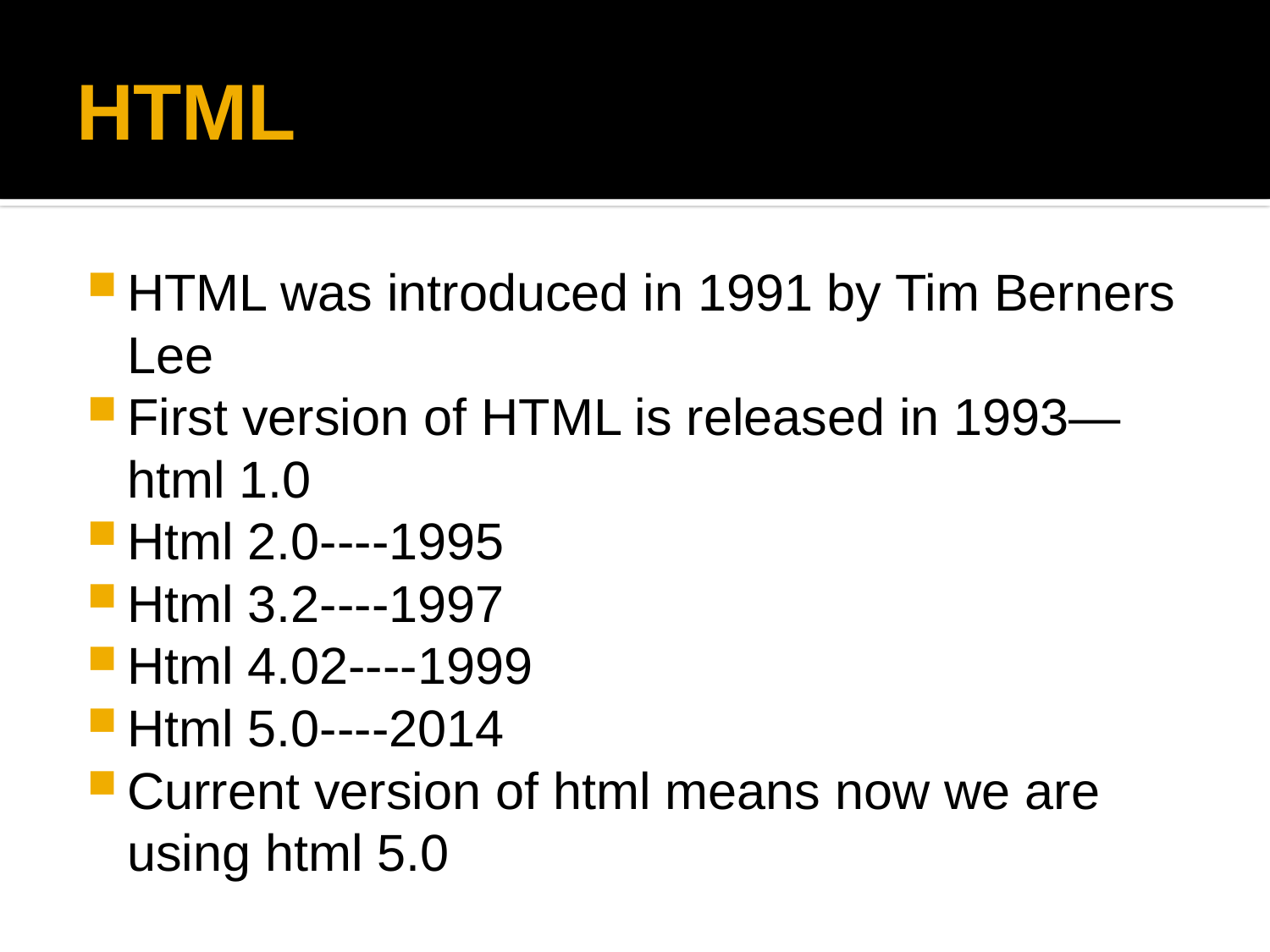

# HTML
HTML was introduced in 1991 by Tim Berners Lee
First version of HTML is released in 1993—html 1.0
Html 2.0----1995
Html 3.2----1997
Html 4.02----1999
Html 5.0----2014
Current version of html means now we are using html 5.0